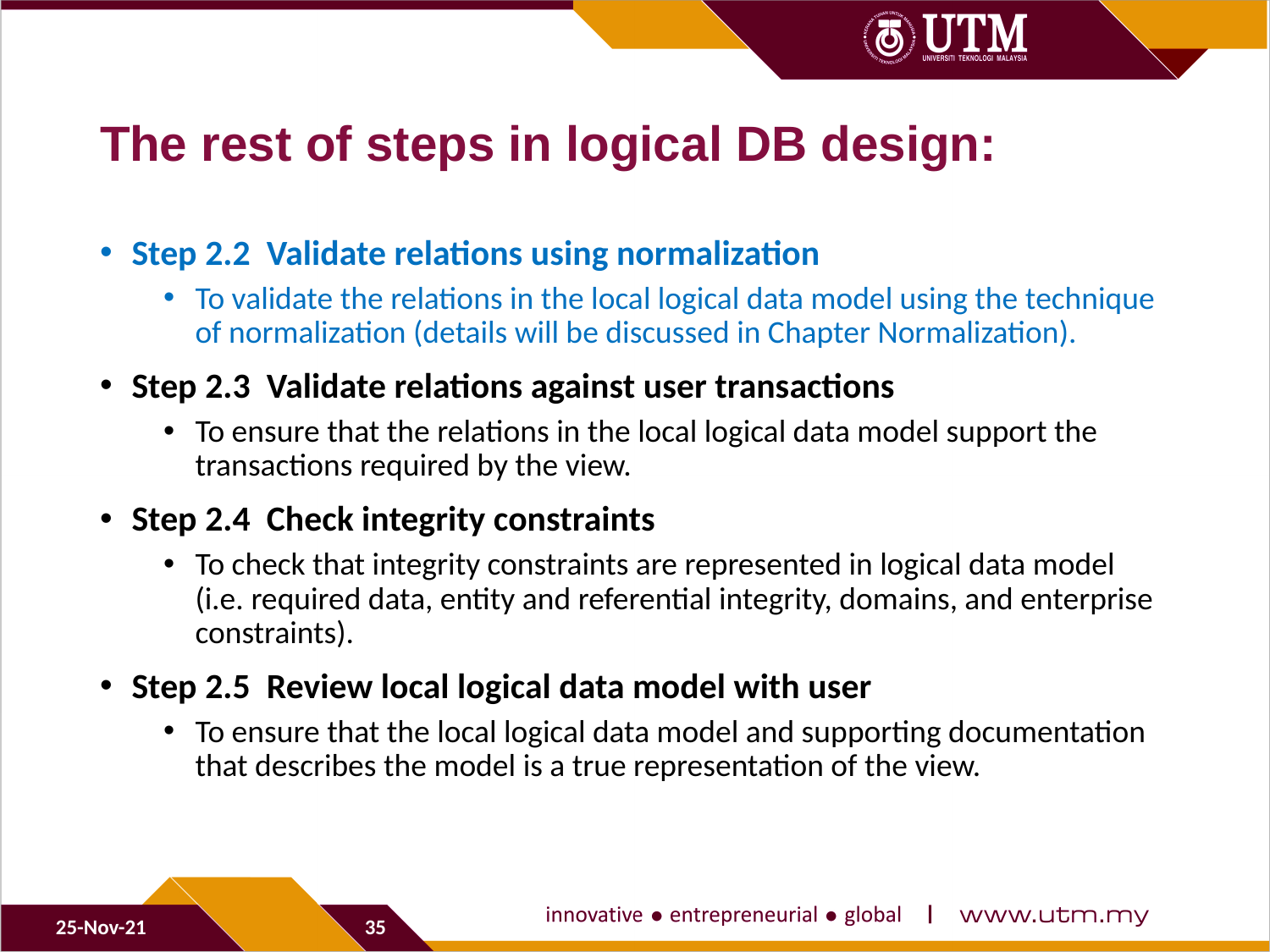

# The rest of steps in logical DB design:
Step 2.2  Validate relations using normalization
To validate the relations in the local logical data model using the technique of normalization (details will be discussed in Chapter Normalization).
Step 2.3  Validate relations against user transactions
To ensure that the relations in the local logical data model support the transactions required by the view.
Step 2.4  Check integrity constraints
To check that integrity constraints are represented in logical data model (i.e. required data, entity and referential integrity, domains, and enterprise constraints).
Step 2.5  Review local logical data model with user
To ensure that the local logical data model and supporting documentation that describes the model is a true representation of the view.

25-Nov-21
35